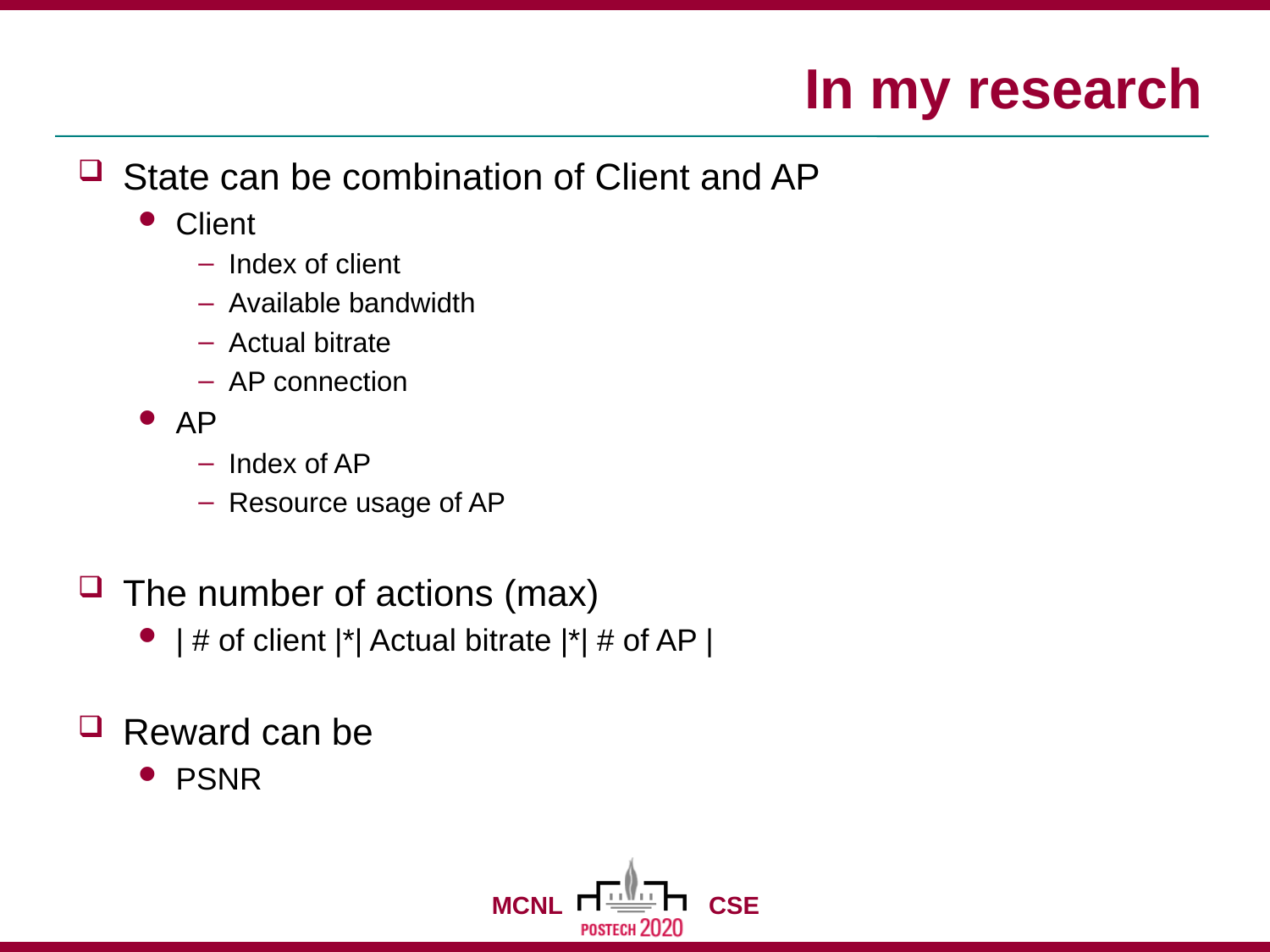

# In my research

State can be combination of Client and AP
Client
Index of client
Available bandwidth
Actual bitrate
AP connection
AP
Index of AP
Resource usage of AP

The number of actions (max)
| # of client |*| Actual bitrate |*| # of AP |

Reward can be
PSNR